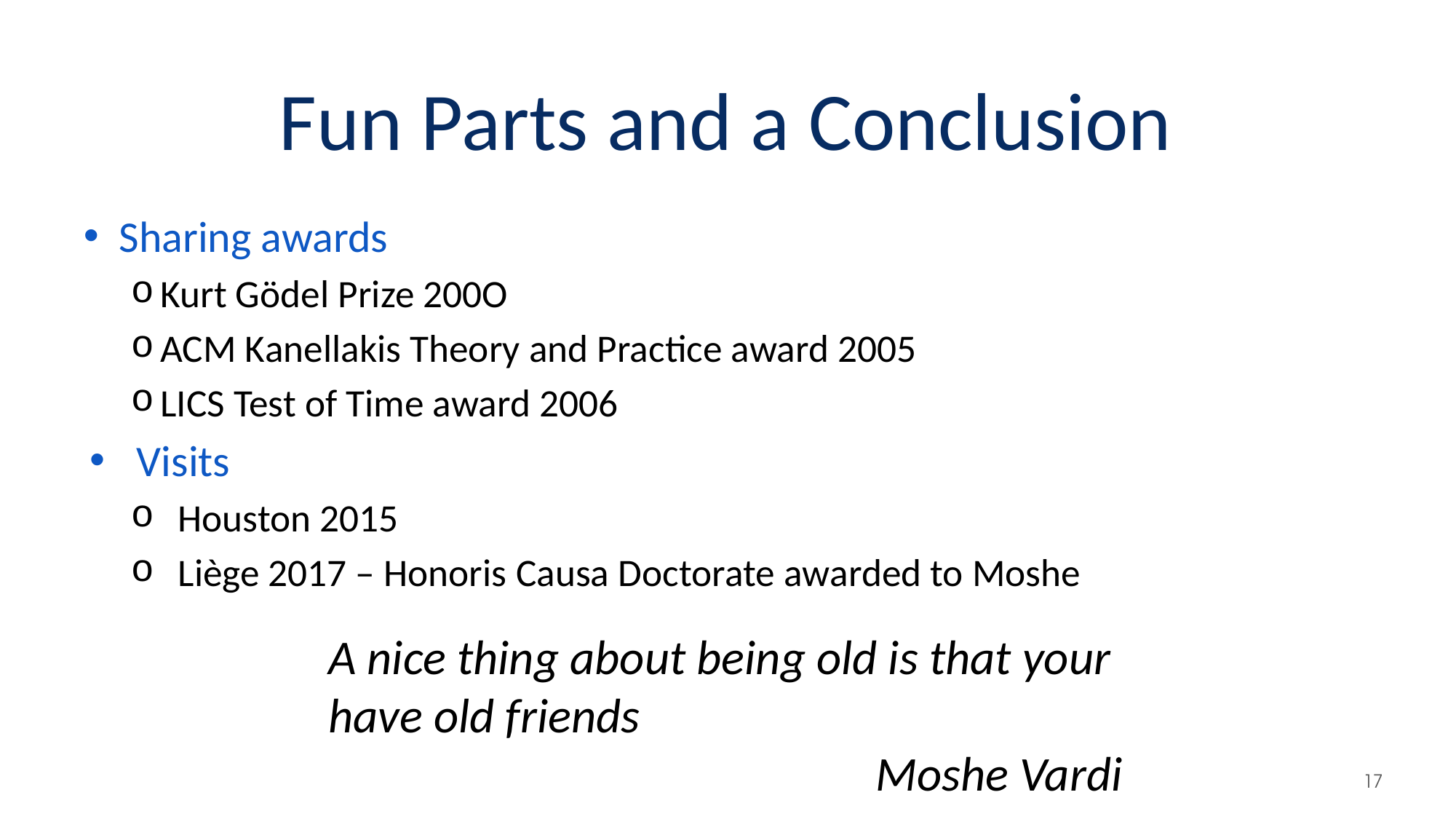

# Fun Parts and a Conclusion
Sharing awards
Kurt Gödel Prize 200O
ACM Kanellakis Theory and Practice award 2005
LICS Test of Time award 2006
Visits
Houston 2015
Liège 2017 – Honoris Causa Doctorate awarded to Moshe

A nice thing about being old is that your have old friends
Moshe Vardi
17